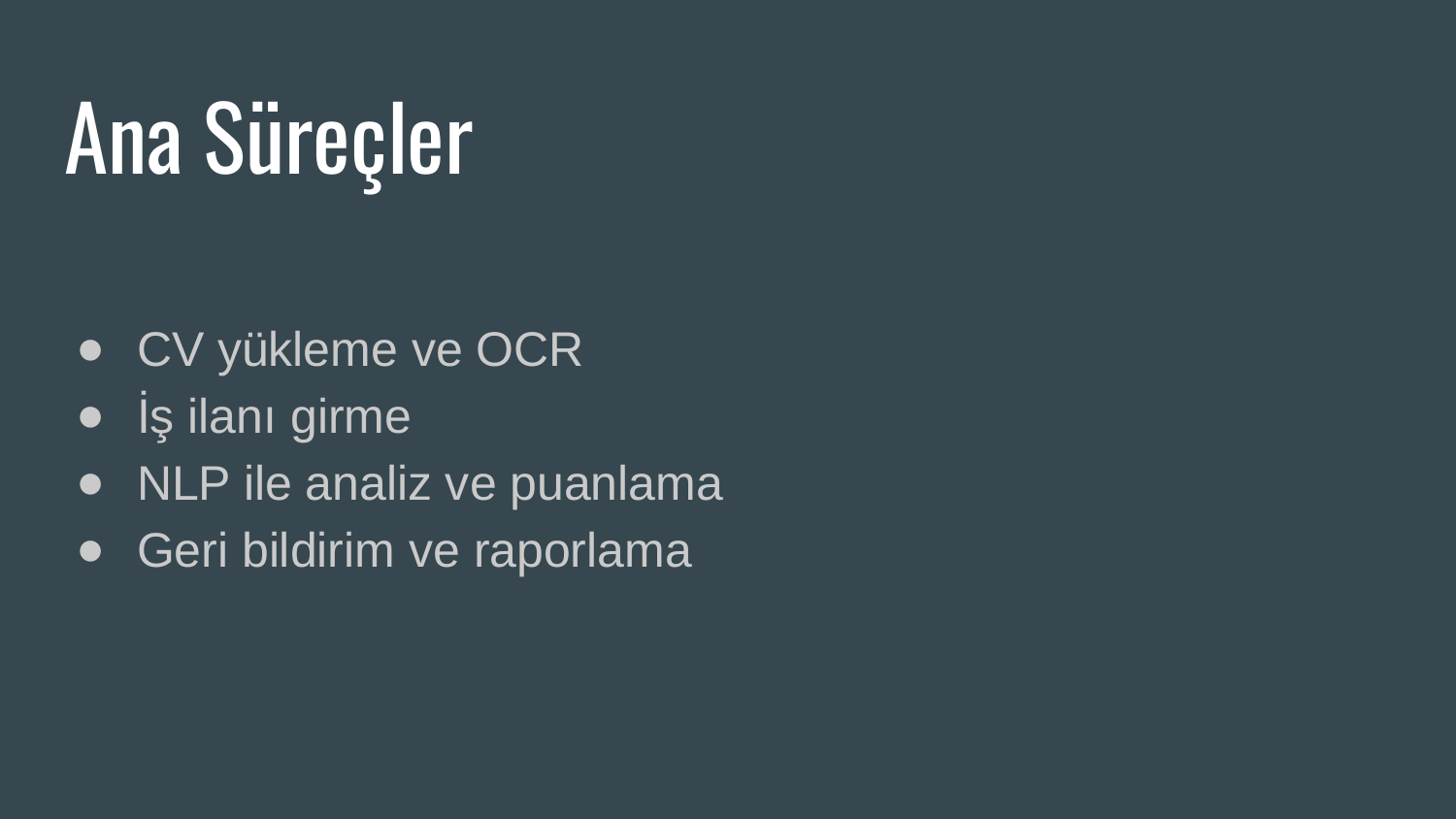

# Ana Süreçler
CV yükleme ve OCR
İş ilanı girme
NLP ile analiz ve puanlama
Geri bildirim ve raporlama